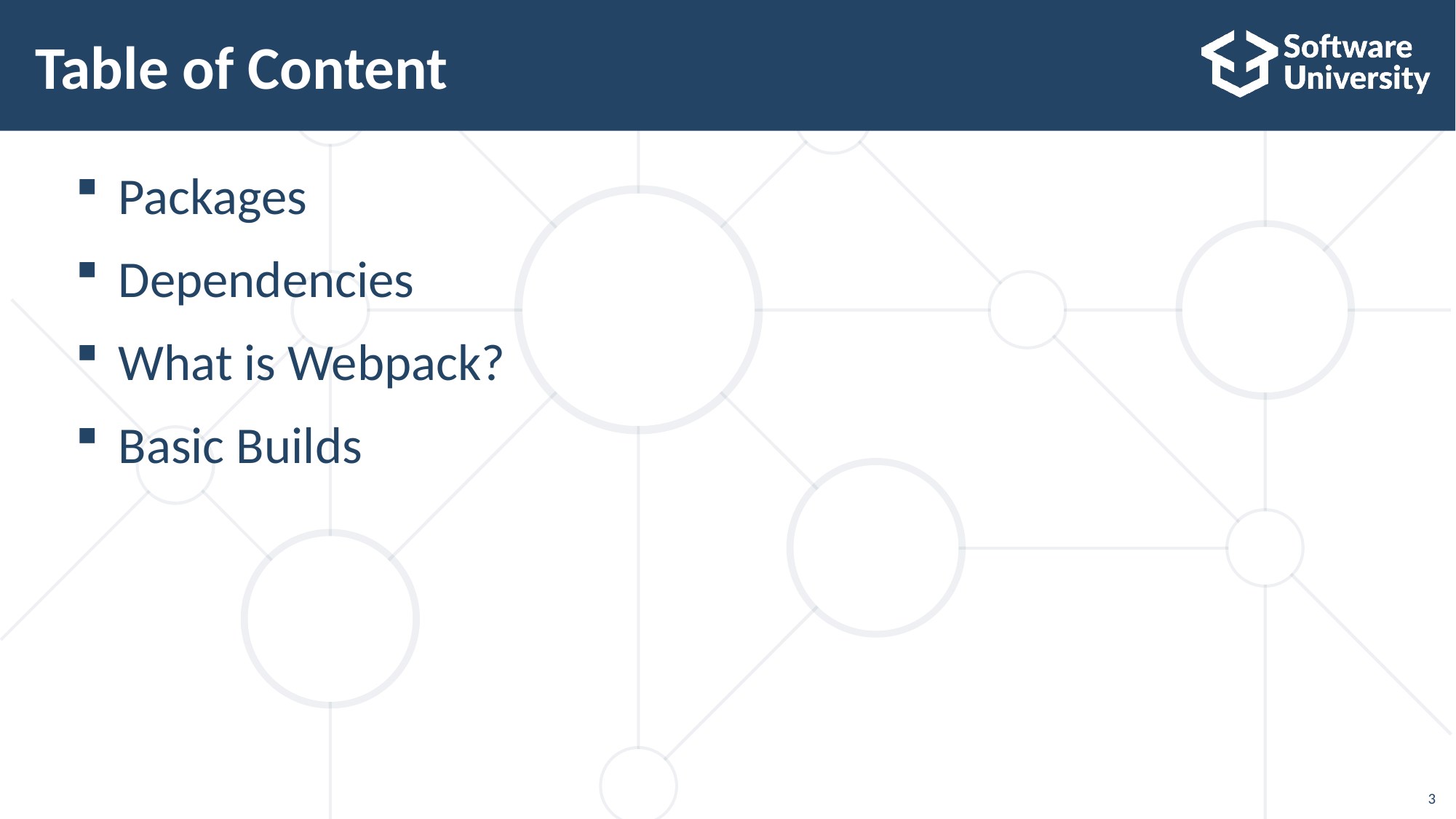

# Table of Content
Packages
Dependencies
What is Webpack?
Basic Builds

3